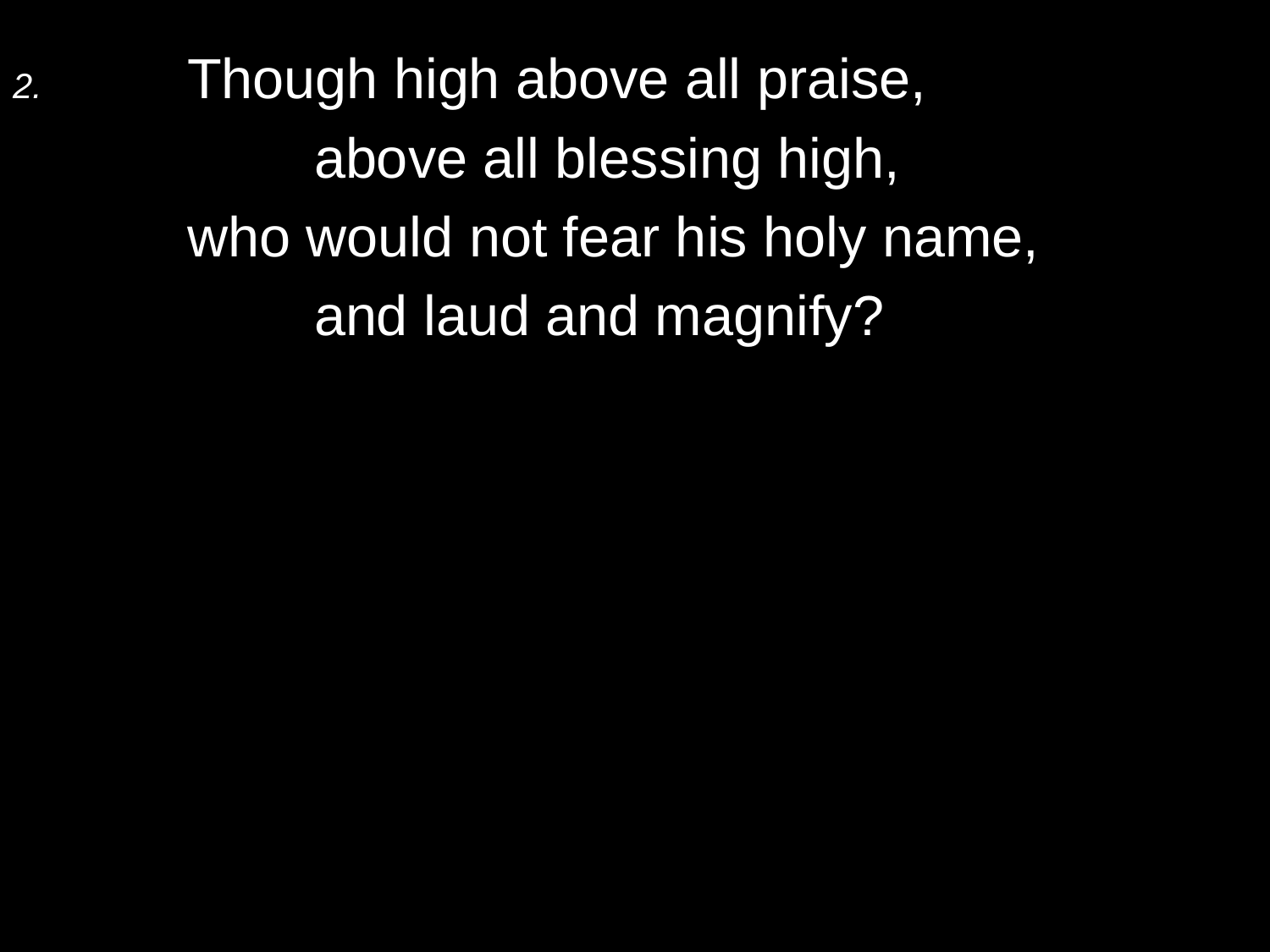

2.	Though high above all praise,
		above all blessing high,
	who would not fear his holy name,
		and laud and magnify?